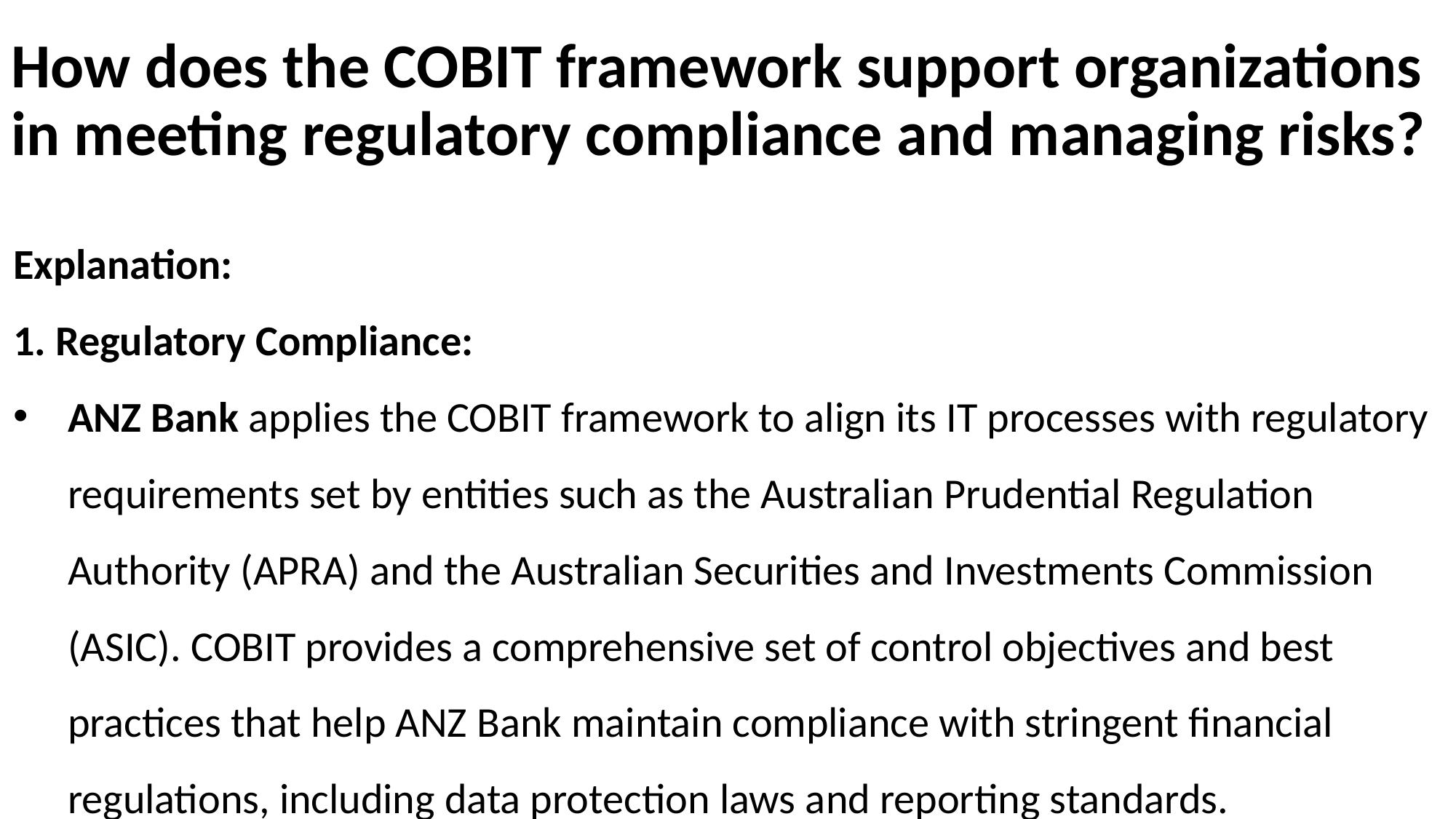

# How does the COBIT framework support organizations in meeting regulatory compliance and managing risks?
Explanation:
1. Regulatory Compliance:
ANZ Bank applies the COBIT framework to align its IT processes with regulatory requirements set by entities such as the Australian Prudential Regulation Authority (APRA) and the Australian Securities and Investments Commission (ASIC). COBIT provides a comprehensive set of control objectives and best practices that help ANZ Bank maintain compliance with stringent financial regulations, including data protection laws and reporting standards.